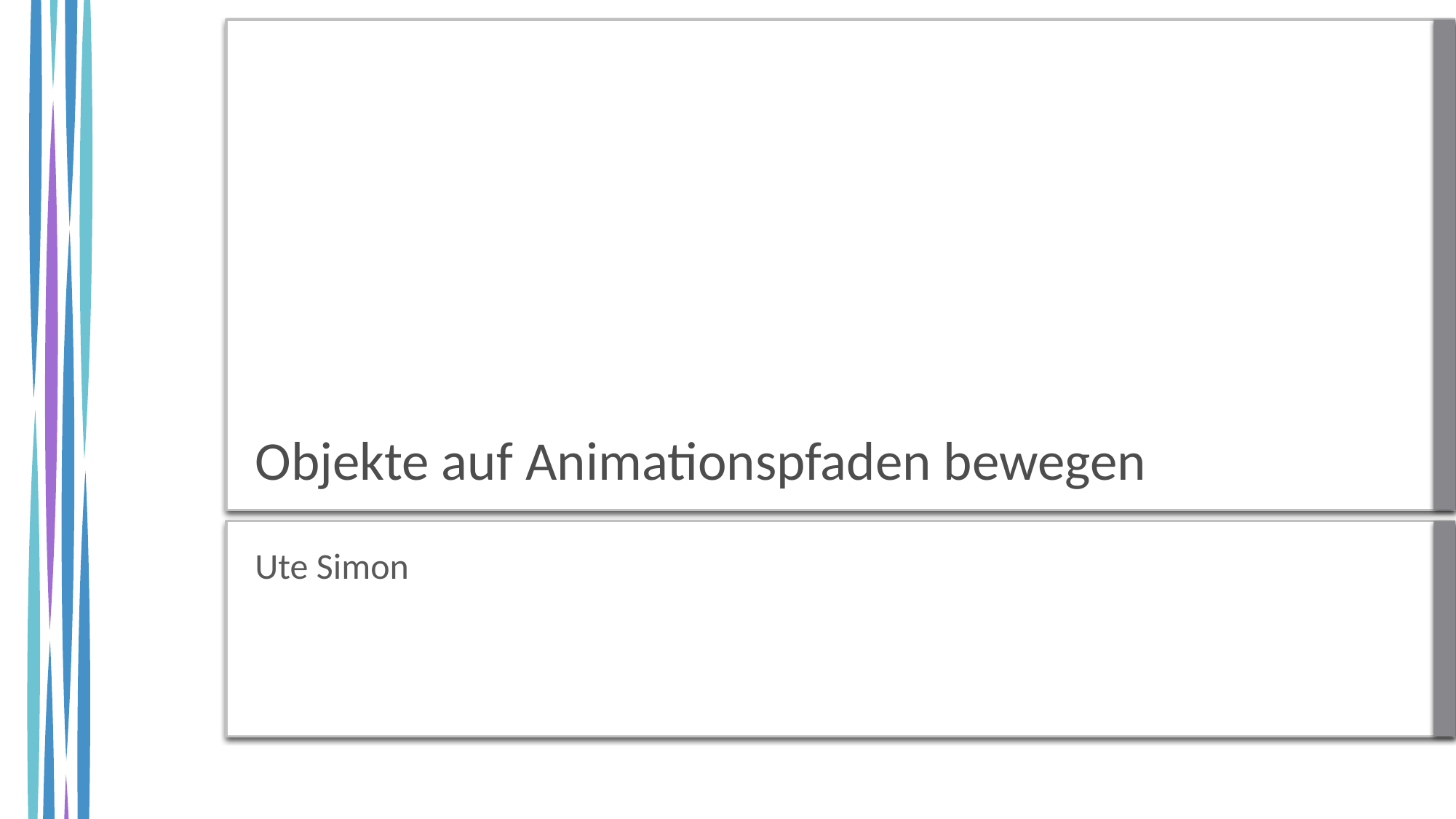

# Objekte auf Animationspfaden bewegen
Ute Simon